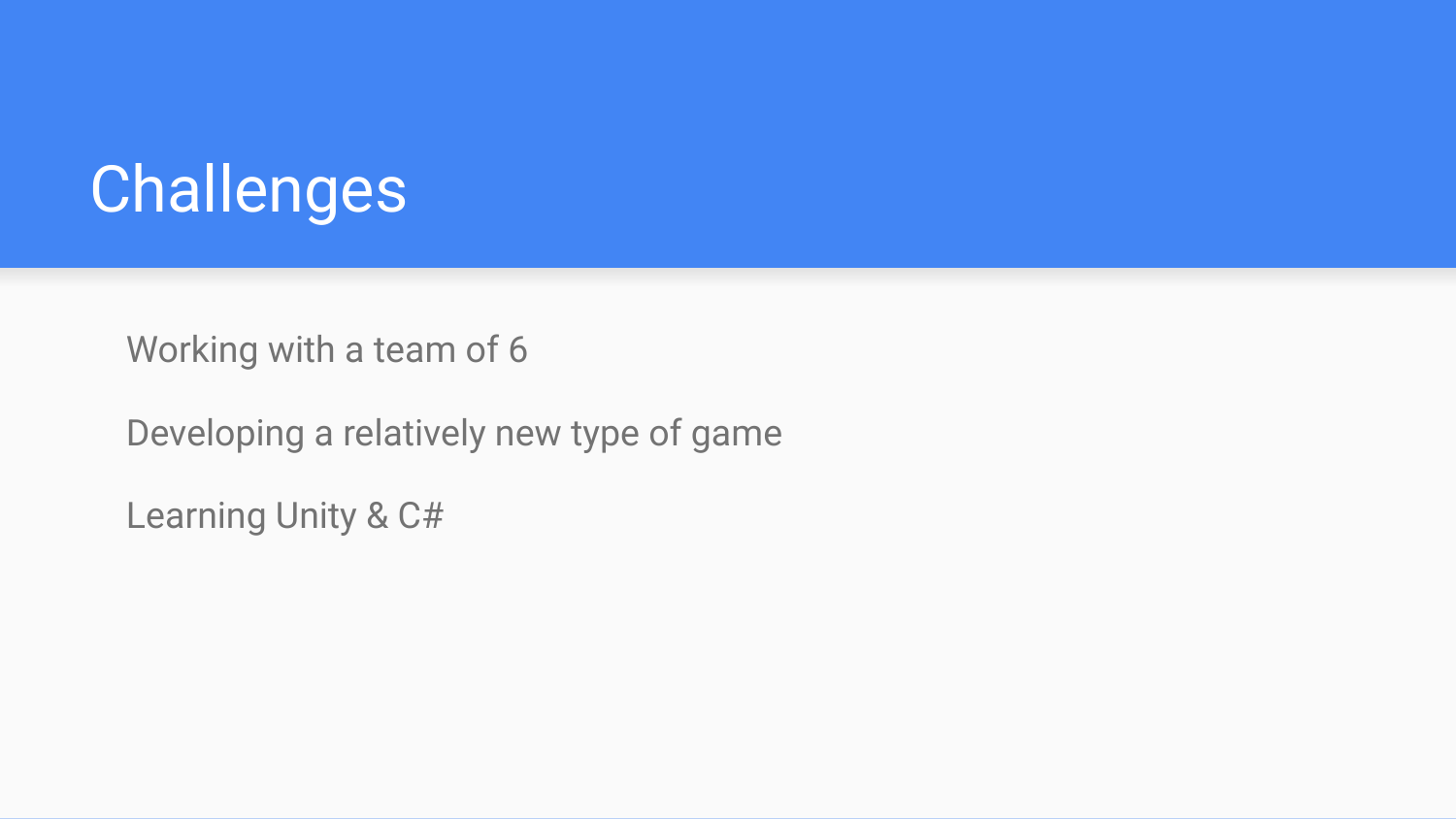

# Challenges
Working with a team of 6
Developing a relatively new type of game
Learning Unity & C#